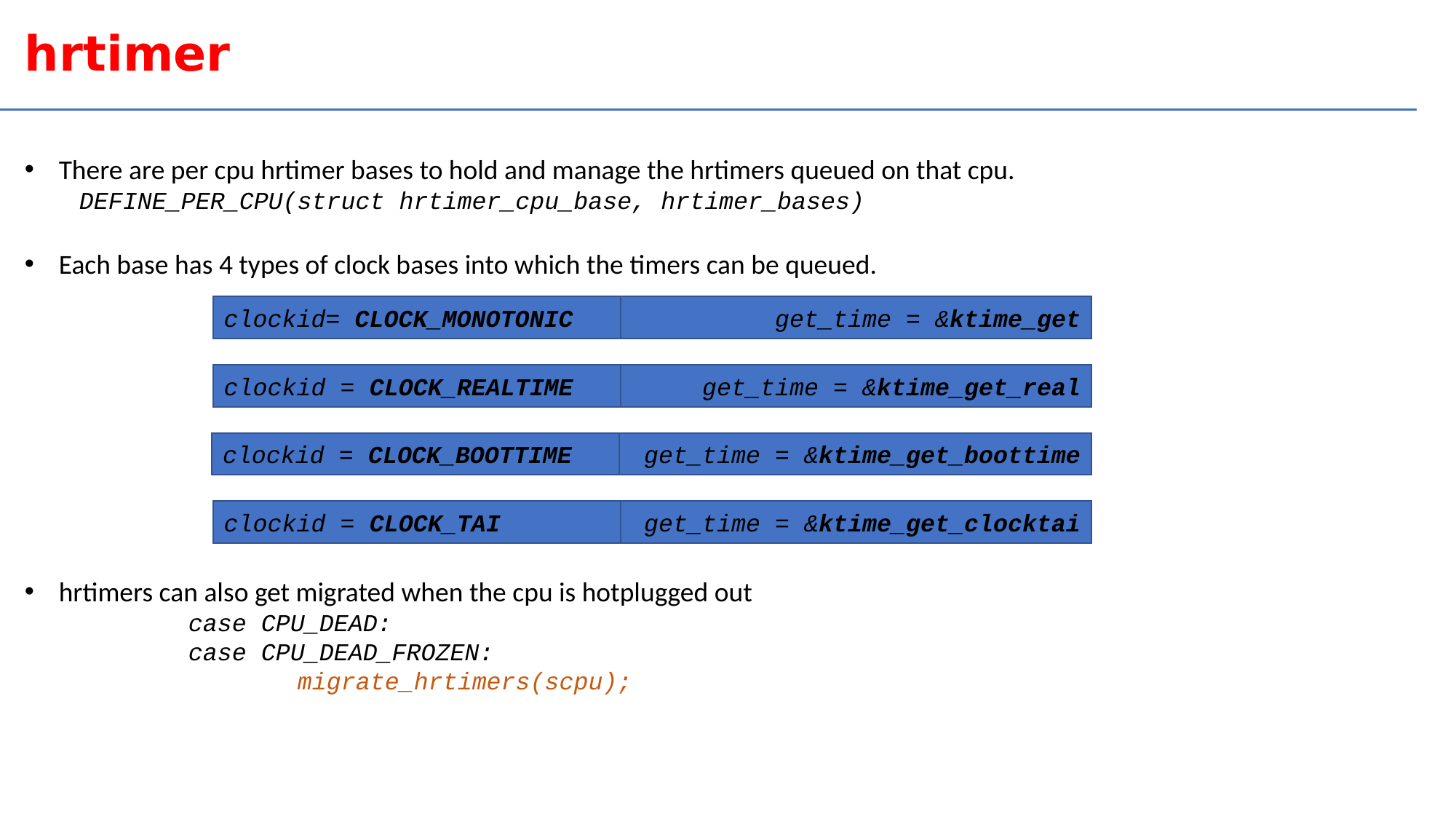

hrtimer
There are per cpu hrtimer bases to hold and manage the hrtimers queued on that cpu.
DEFINE_PER_CPU(struct hrtimer_cpu_base, hrtimer_bases)

Each base has 4 types of clock bases into which the timers can be queued.

hrtimers can also get migrated when the cpu is hotplugged out
	case CPU_DEAD:
	case CPU_DEAD_FROZEN:
		migrate_hrtimers(scpu);

clockid= CLOCK_MONOTONIC
get_time = &ktime_get
clockid = CLOCK_REALTIME
get_time = &ktime_get_real
clockid = CLOCK_BOOTTIME
get_time = &ktime_get_boottime
clockid = CLOCK_TAI
get_time = &ktime_get_clocktai